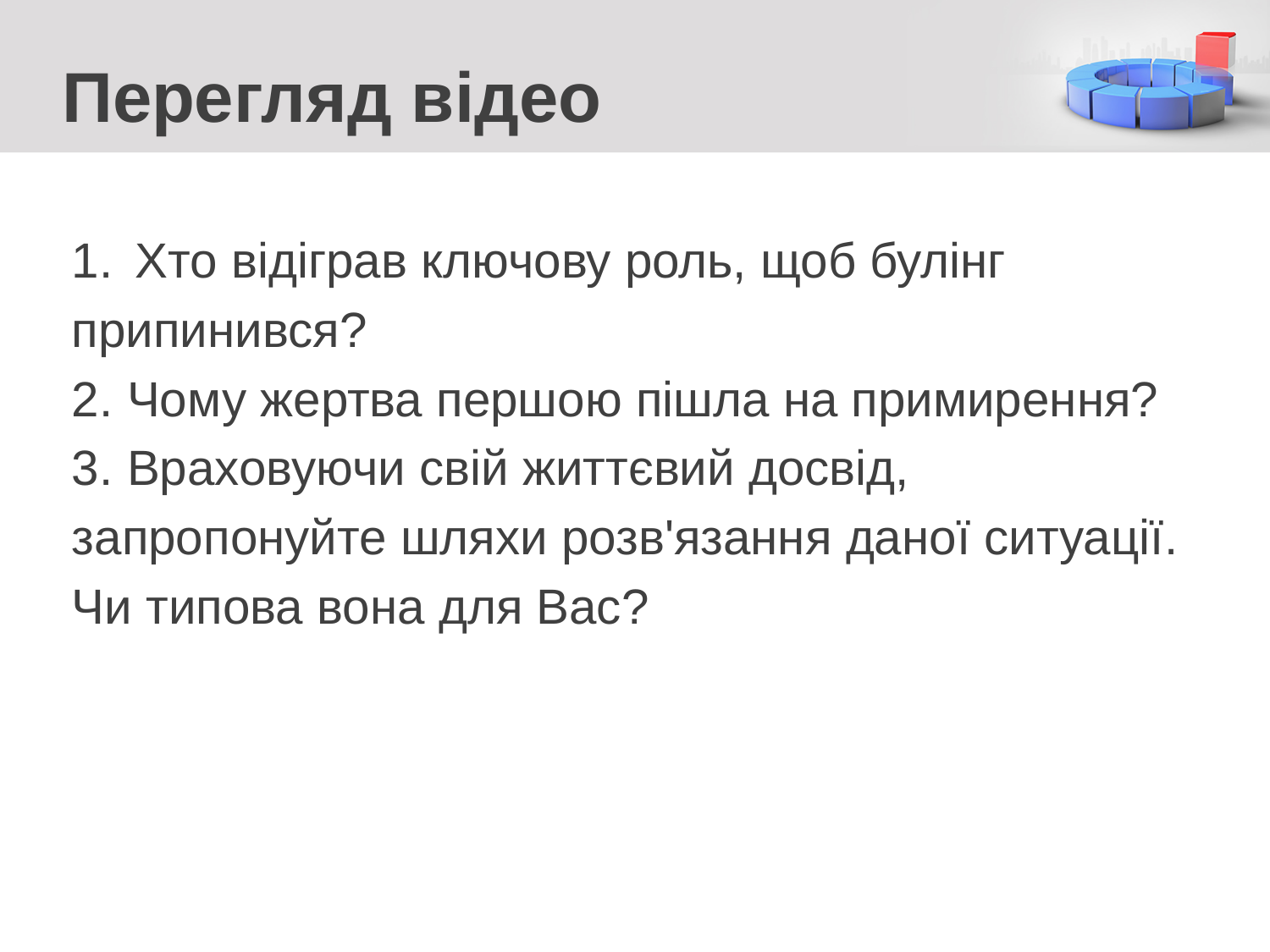

# Перегляд відео
Хто відіграв ключову роль, щоб булінг
припинився?
2. Чому жертва першою пішла на примирення?
3. Враховуючи свій життєвий досвід,
запропонуйте шляхи розв'язання даної ситуації.
Чи типова вона для Вас?